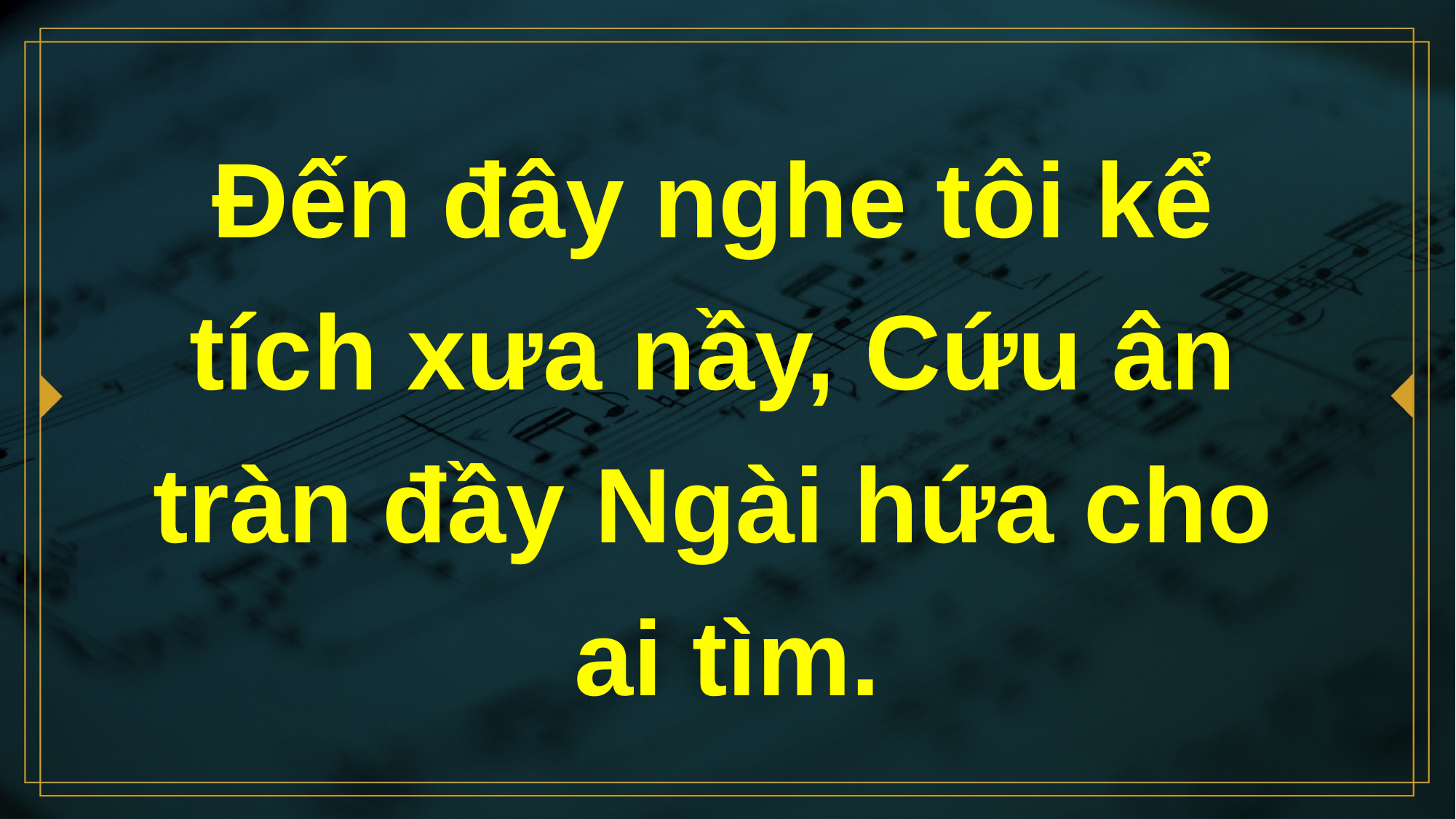

# Đến đây nghe tôi kể tích xưa nầy, Cứu ân tràn đầy Ngài hứa cho ai tìm.